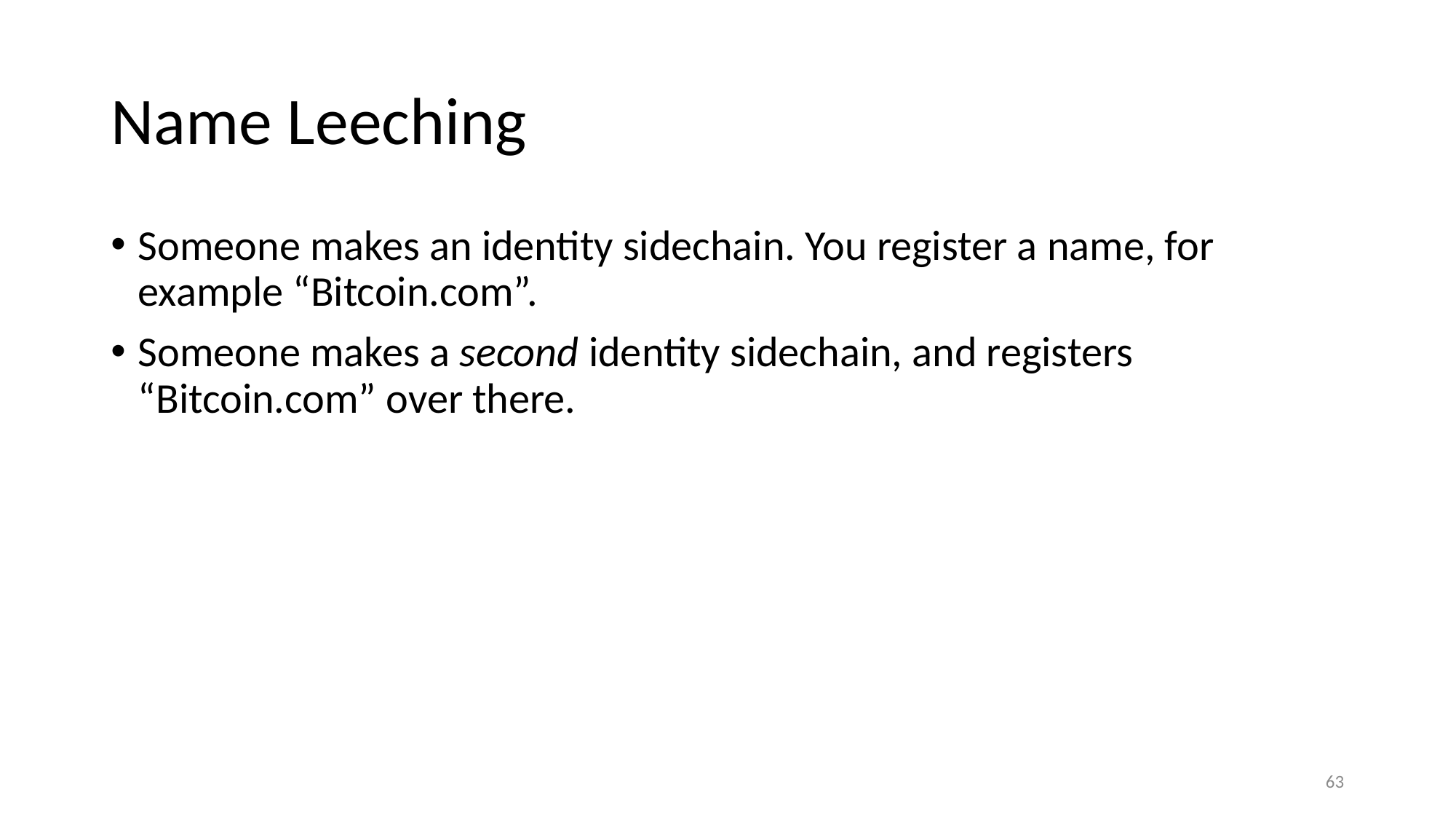

# Name Leeching
Someone makes an identity sidechain. You register a name, for example “Bitcoin.com”.
Someone makes a second identity sidechain, and registers “Bitcoin.com” over there.

63